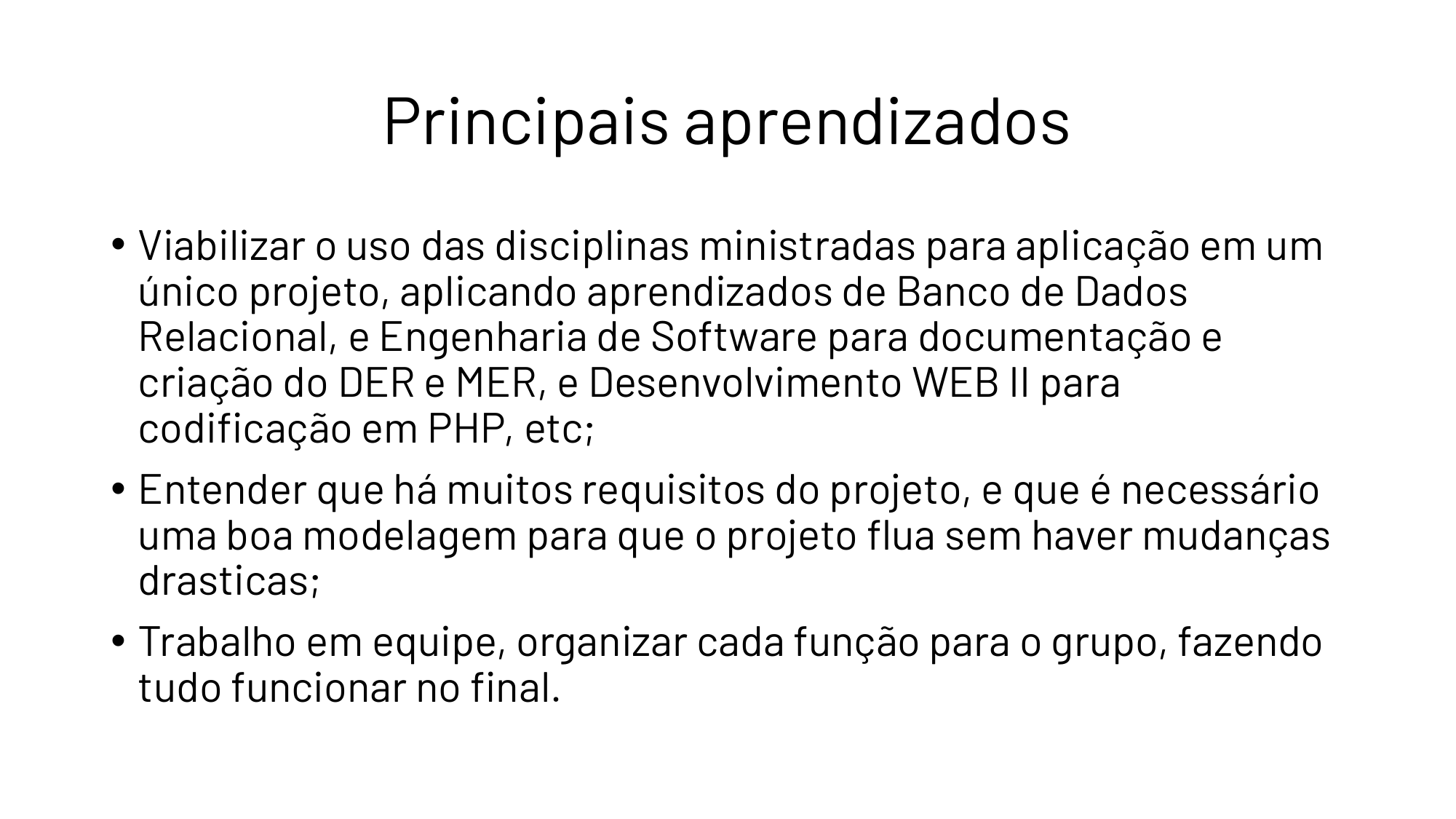

# Principais aprendizados
Viabilizar o uso das disciplinas ministradas para aplicação em um único projeto, aplicando aprendizados de Banco de Dados Relacional, e Engenharia de Software para documentação e criação do DER e MER, e Desenvolvimento WEB II para codificação em PHP, etc;
Entender que há muitos requisitos do projeto, e que é necessário uma boa modelagem para que o projeto flua sem haver mudanças drasticas;
Trabalho em equipe, organizar cada função para o grupo, fazendo tudo funcionar no final.